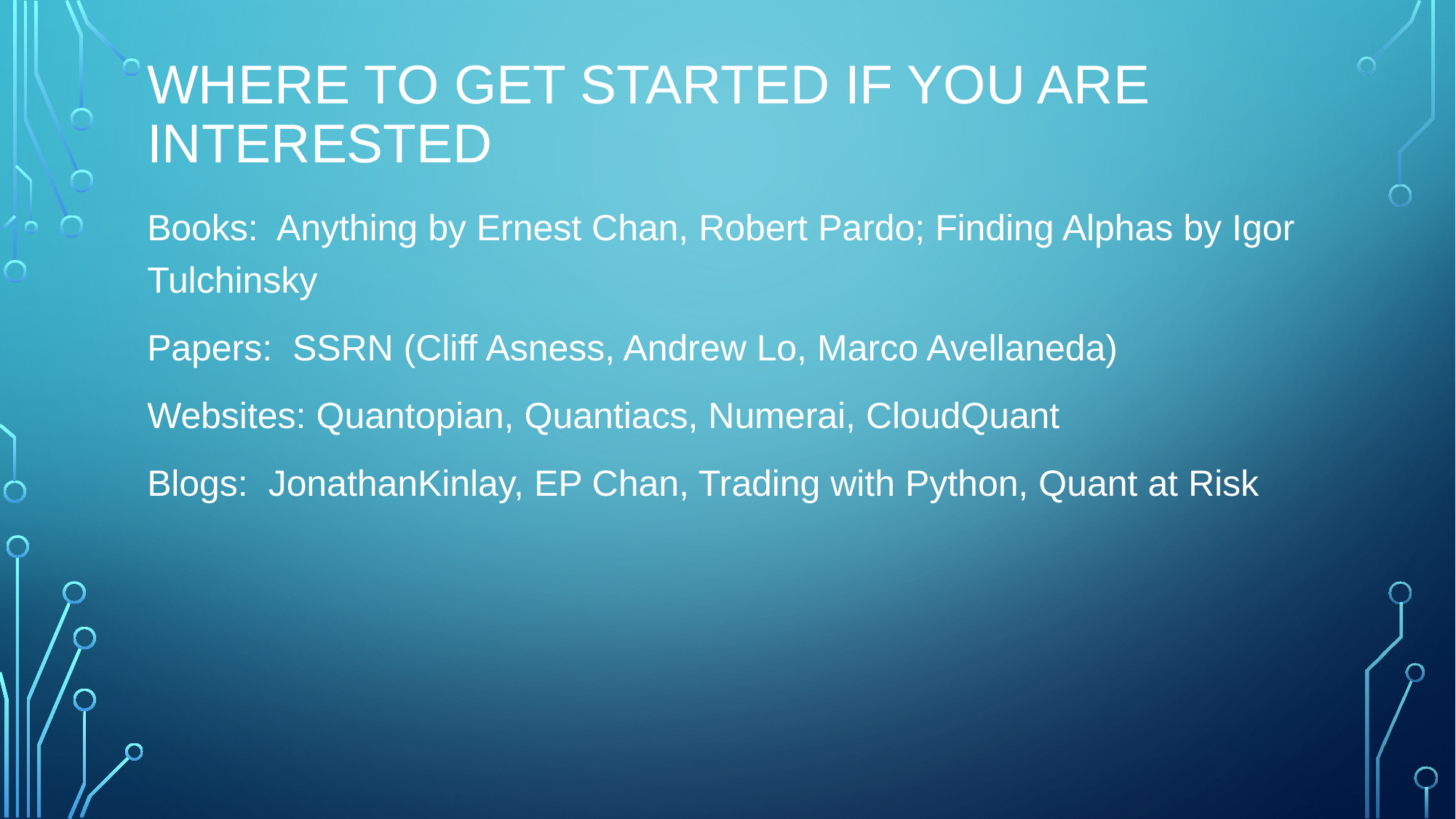

# Where to get started if you are interested
Books:  Anything by Ernest Chan, Robert Pardo; Finding Alphas by Igor Tulchinsky
Papers:  SSRN (Cliff Asness, Andrew Lo, Marco Avellaneda)
Websites: Quantopian, Quantiacs, Numerai, CloudQuant
Blogs:  JonathanKinlay, EP Chan, Trading with Python, Quant at Risk